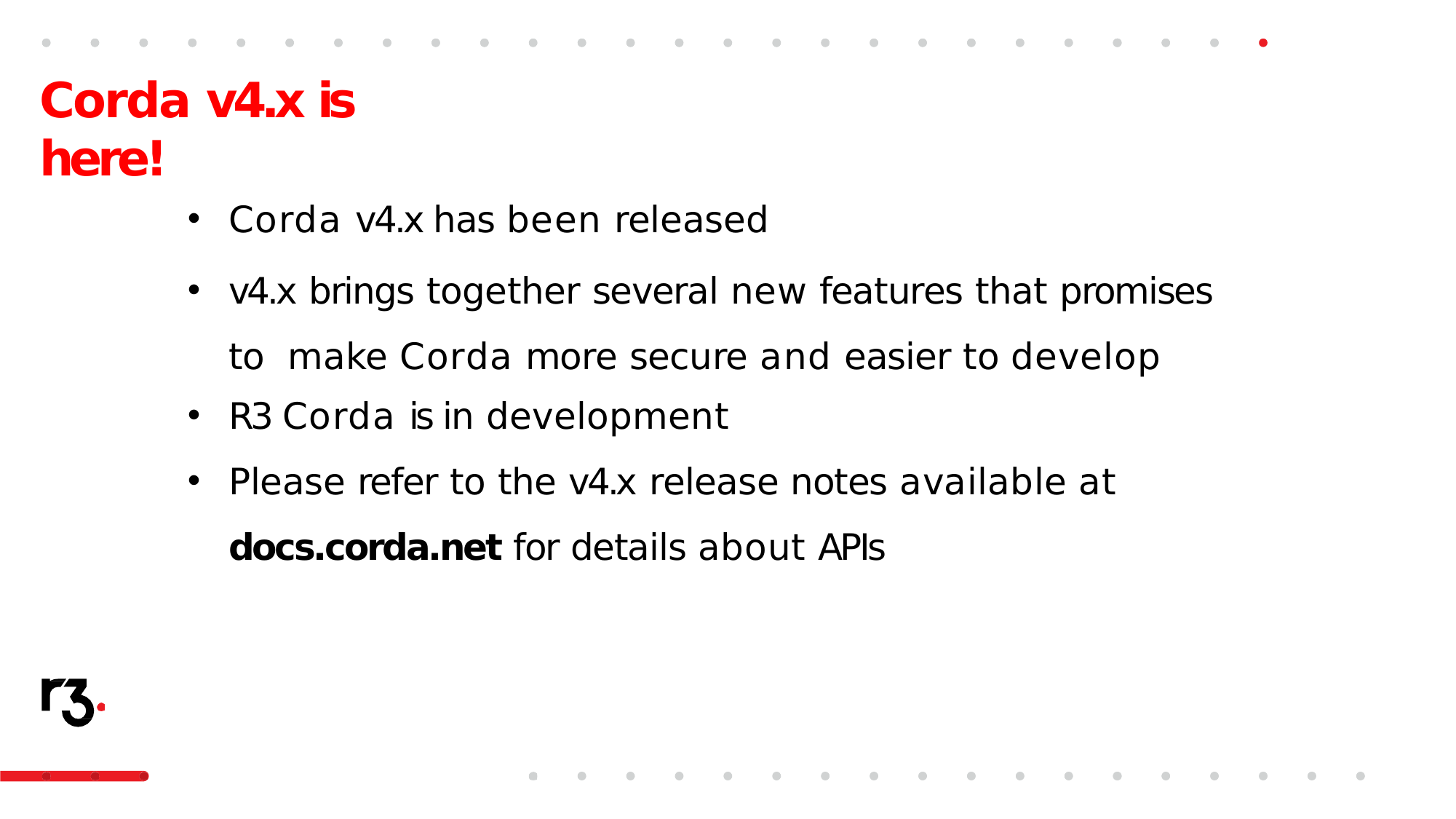

# Corda v4.x is here!
Corda v4.x has been released
v4.x brings together several new features that promises to  make Corda more secure and easier to develop
R3 Corda is in development
Please refer to the v4.x release notes available at
docs.corda.net for details about APIs